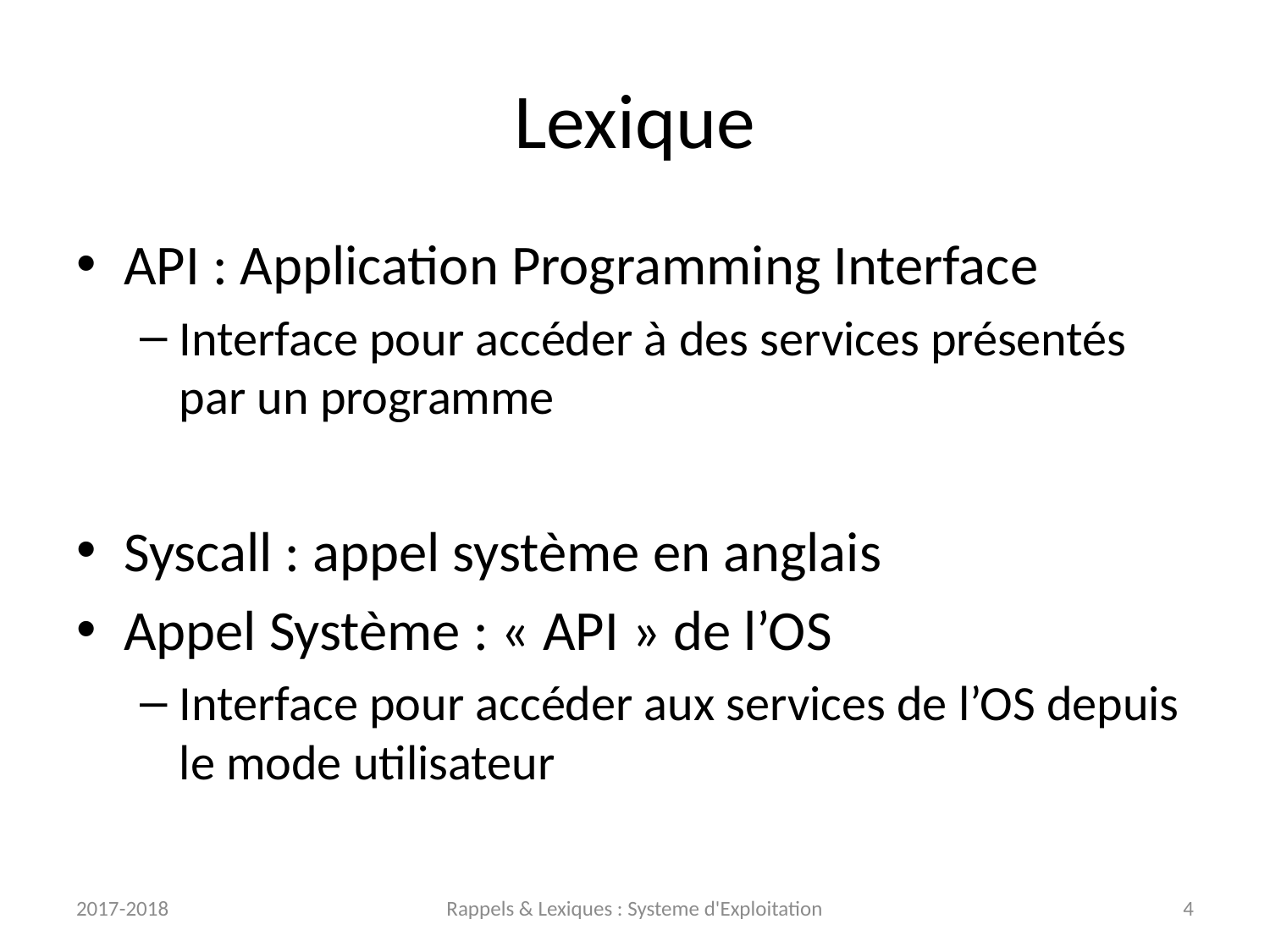

# Lexique
API : Application Programming Interface
Interface pour accéder à des services présentés par un programme

Syscall : appel système en anglais
Appel Système : « API » de l’OS
Interface pour accéder aux services de l’OS depuis le mode utilisateur
2017-2018
Rappels & Lexiques : Systeme d'Exploitation
4